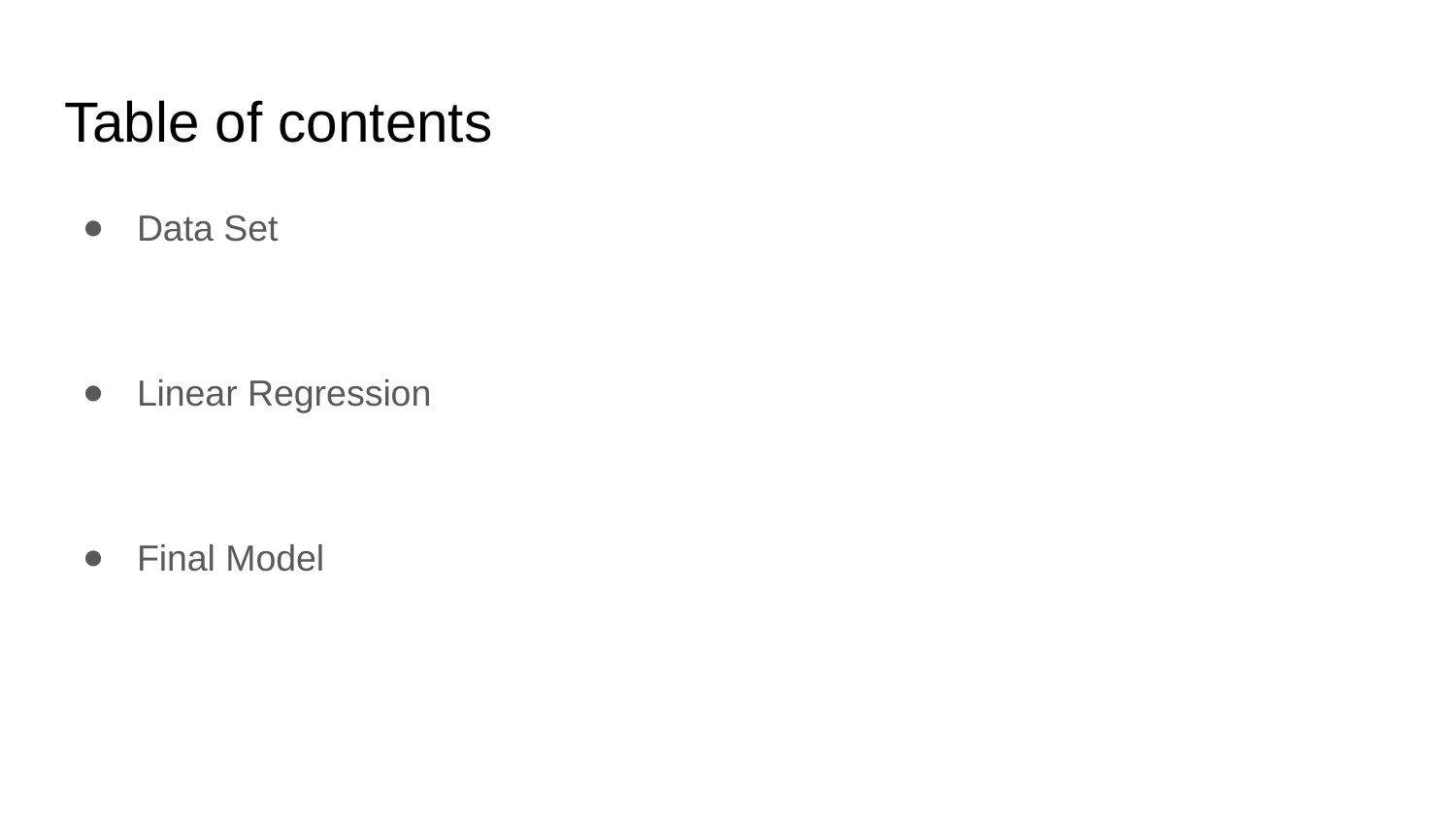

# Table of contents
Data Set

Linear Regression

Final Model